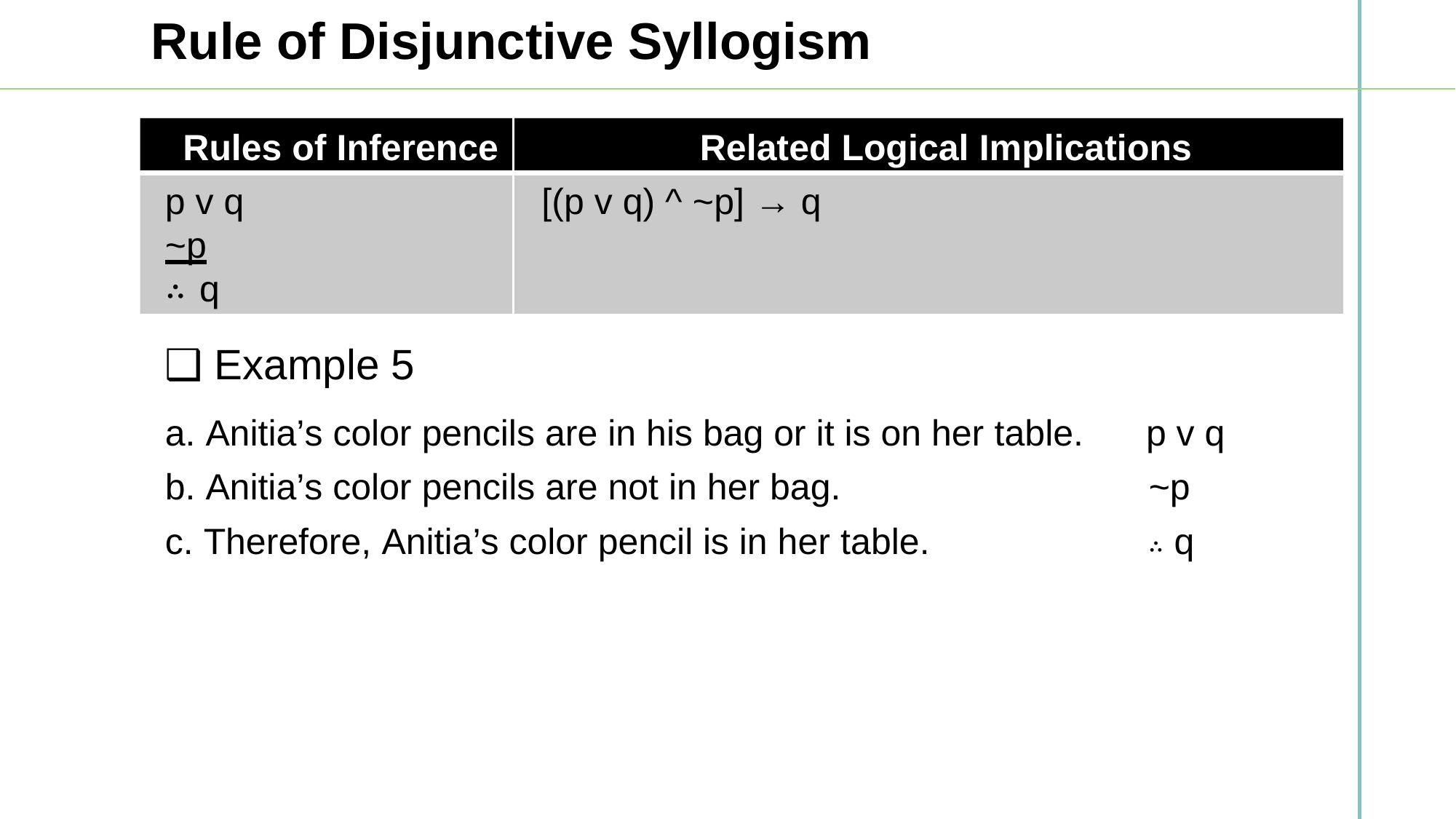

Rule of Disjunctive Syllogism

z
Rules of Inference                   Related Logical Implications
p v q                             [(p v q) ^ ~p] → q
~p
∴ q
❑ Example 5
a. Anitia’s color pencils are in his bag or it is on her table.      p v q
b. Anitia’s color pencils are not in her bag.                              ~p
c. Therefore, Anitia’s color pencil is in her table.                     ∴ q